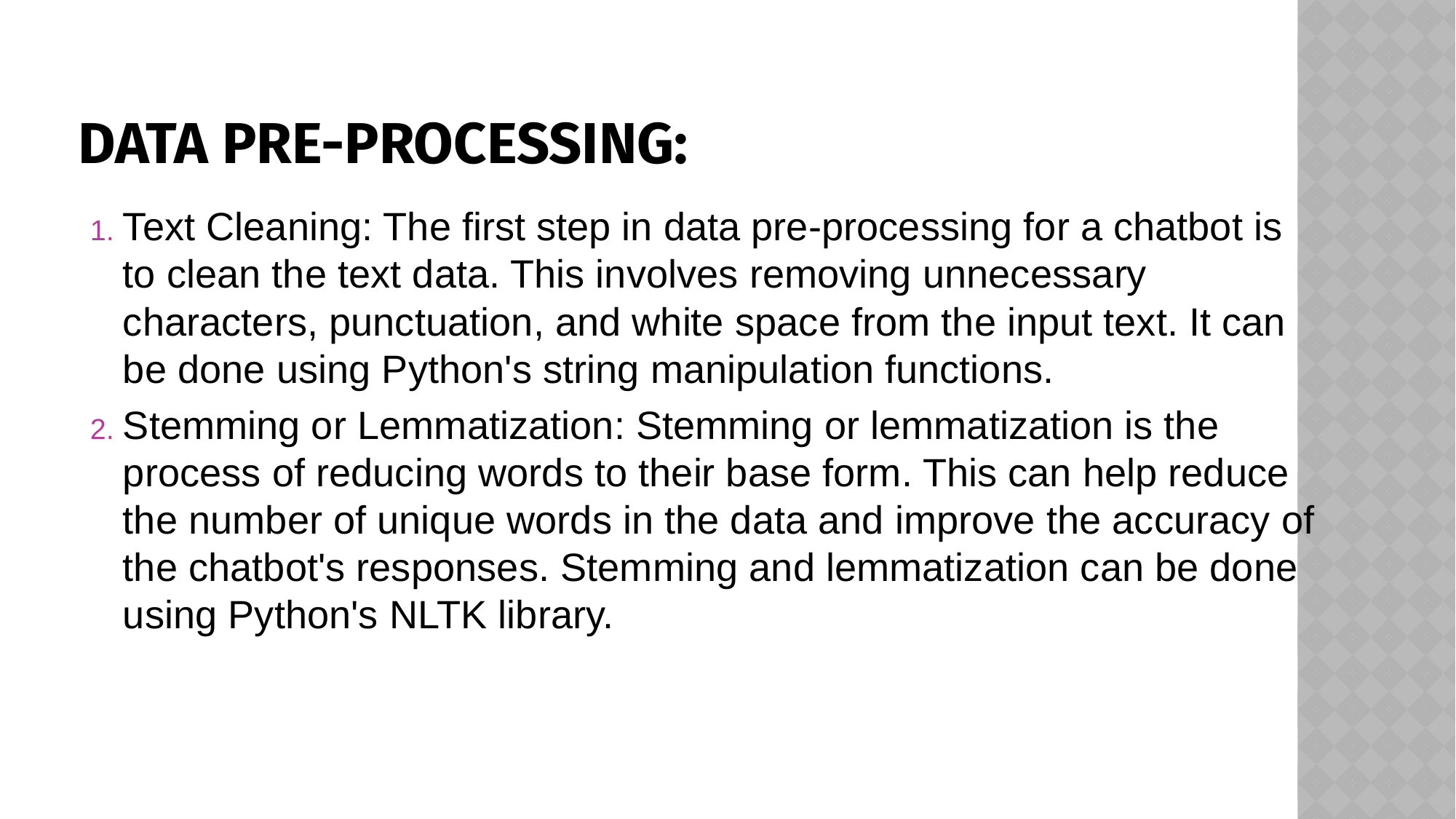

# DATA PRE-PROCESSING:
Text Cleaning: The first step in data pre-processing for a chatbot is to clean the text data. This involves removing unnecessary characters, punctuation, and white space from the input text. It can be done using Python's string manipulation functions.
Stemming or Lemmatization: Stemming or lemmatization is the process of reducing words to their base form. This can help reduce the number of unique words in the data and improve the accuracy of the chatbot's responses. Stemming and lemmatization can be done using Python's NLTK library.